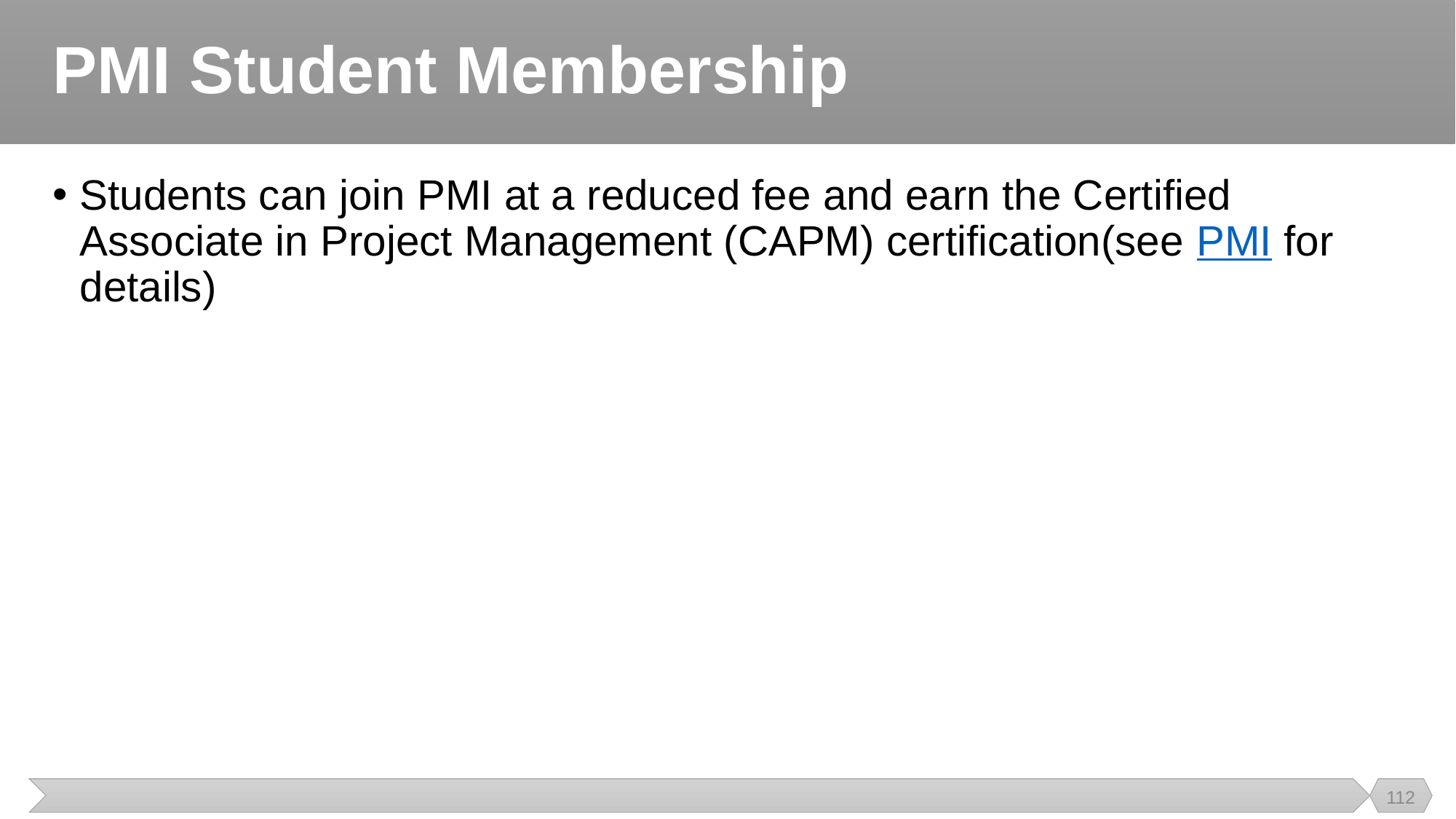

# PMI Student Membership
Students can join PMI at a reduced fee and earn the Certified Associate in Project Management (CAPM) certification(see PMI for details)
112